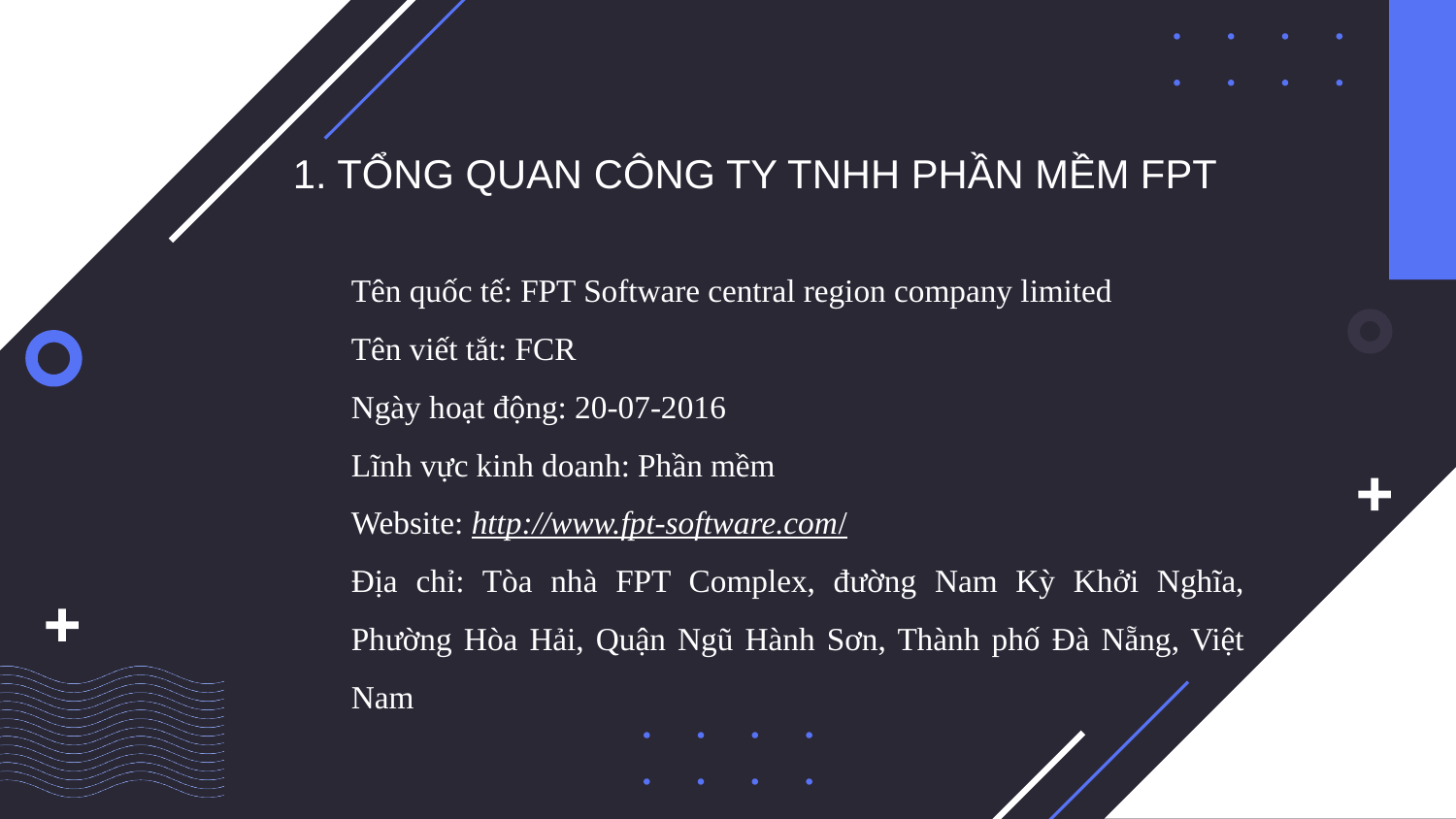

# 1. TỔNG QUAN CÔNG TY TNHH PHẦN MỀM FPT
Tên quốc tế: FPT Software central region company limited
Tên viết tắt: FCR
Ngày hoạt động: 20-07-2016
Lĩnh vực kinh doanh: Phần mềm
Website: http://www.fpt-software.com/
Địa chỉ: Tòa nhà FPT Complex, đường Nam Kỳ Khởi Nghĩa, Phường Hòa Hải, Quận Ngũ Hành Sơn, Thành phố Đà Nẵng, Việt Nam